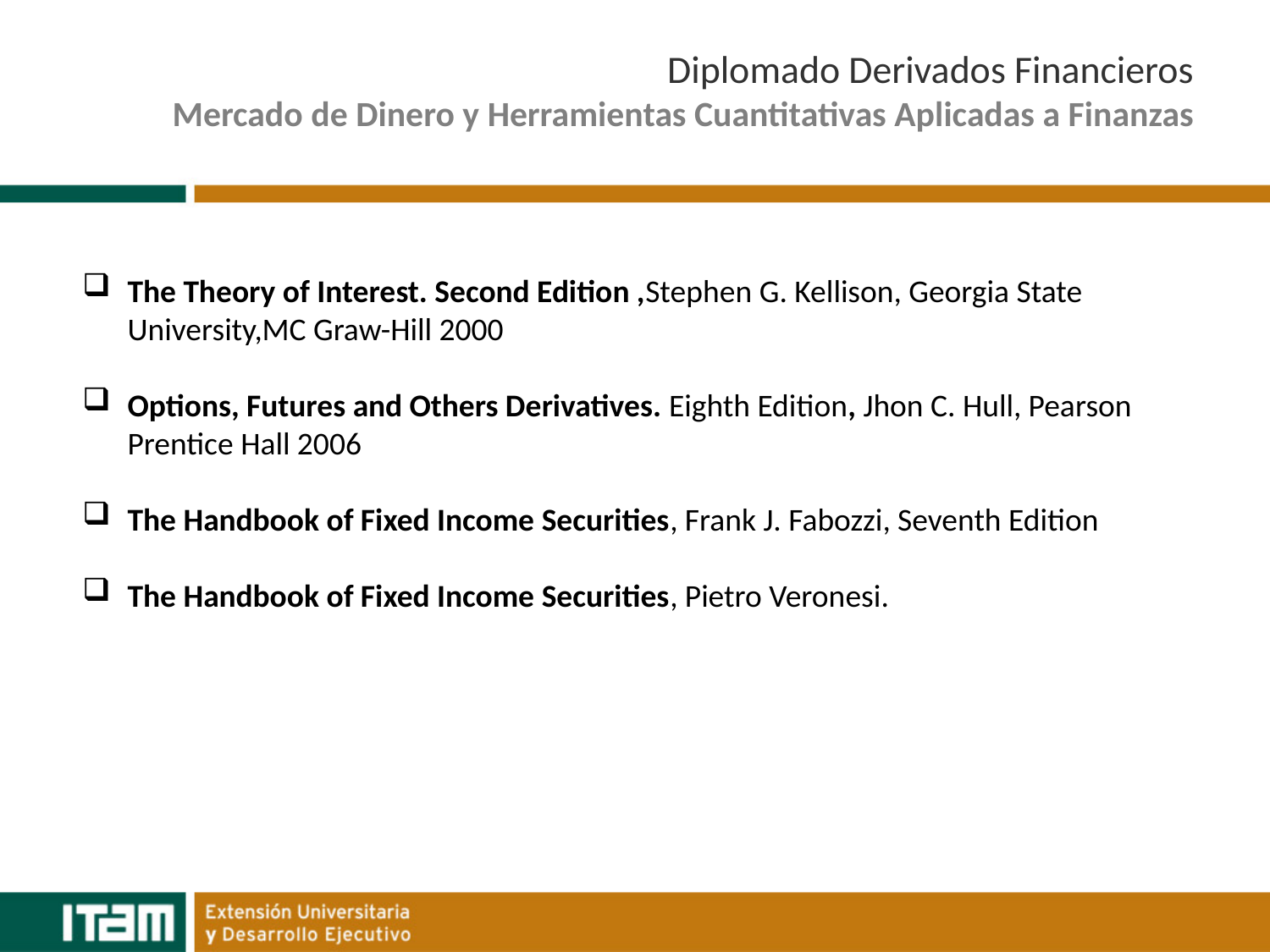

# Diplomado Derivados Financieros Mercado de Dinero y Herramientas Cuantitativas Aplicadas a Finanzas

The Theory of Interest. Second Edition ,Stephen G. Kellison, Georgia State University,MC Graw-Hill 2000

Options, Futures and Others Derivatives. Eighth Edition, Jhon C. Hull, Pearson Prentice Hall 2006

The Handbook of Fixed Income Securities, Frank J. Fabozzi, Seventh Edition

The Handbook of Fixed Income Securities, Pietro Veronesi.